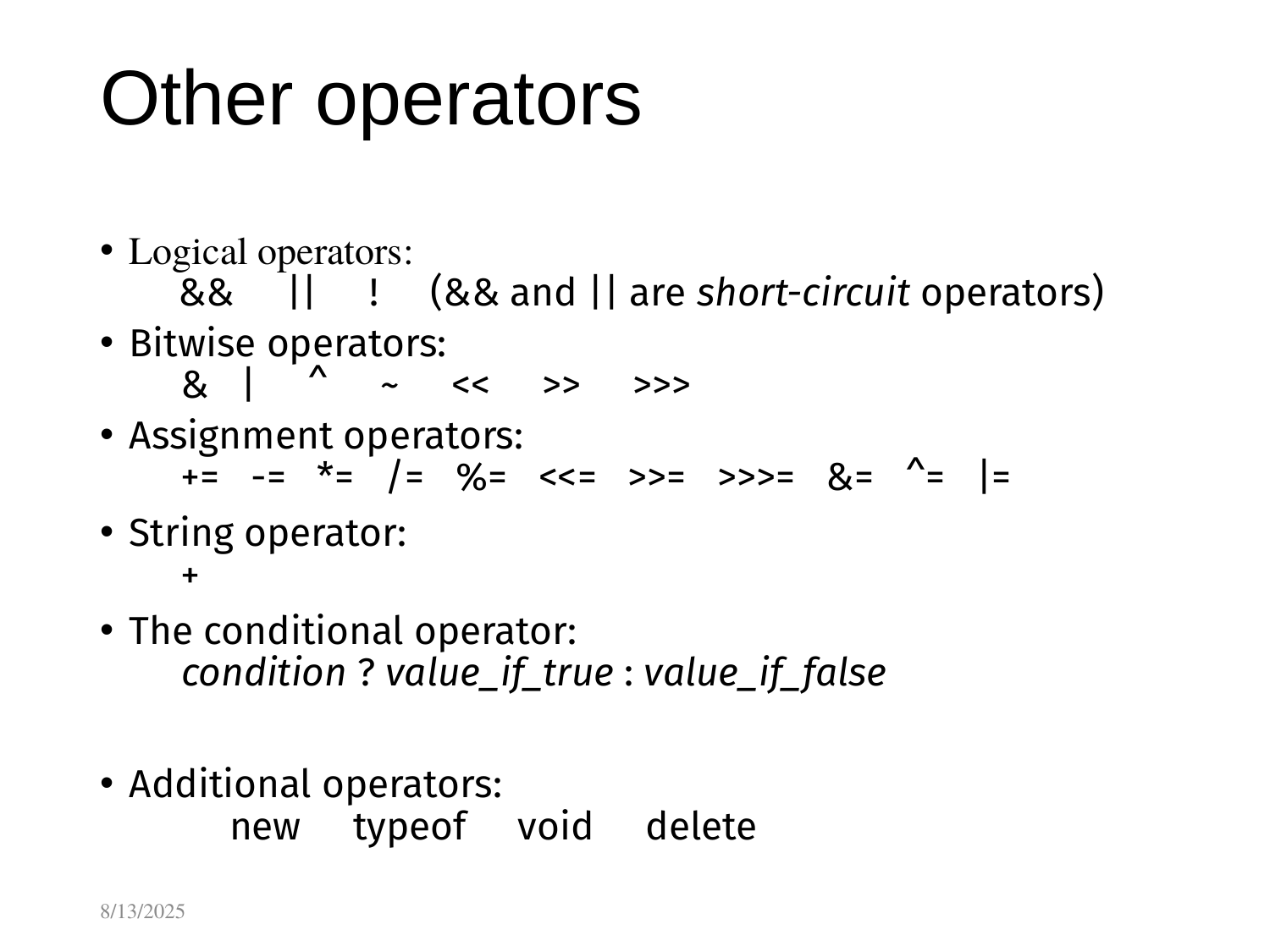

# Other operators

Logical operators:
     &&     ||     !     (&& and || are short-circuit operators)
Bitwise operators:
     &   |     ^     ~     <<     >>     >>>
Assignment operators:
     +=   -=   *=   /=   %=   <<=   >>=   >>>=   &=   ^=   |=
String operator:
     +
The conditional operator:
     condition ? value_if_true : value_if_false

Additional operators:
	new     typeof     void     delete

8/13/2025